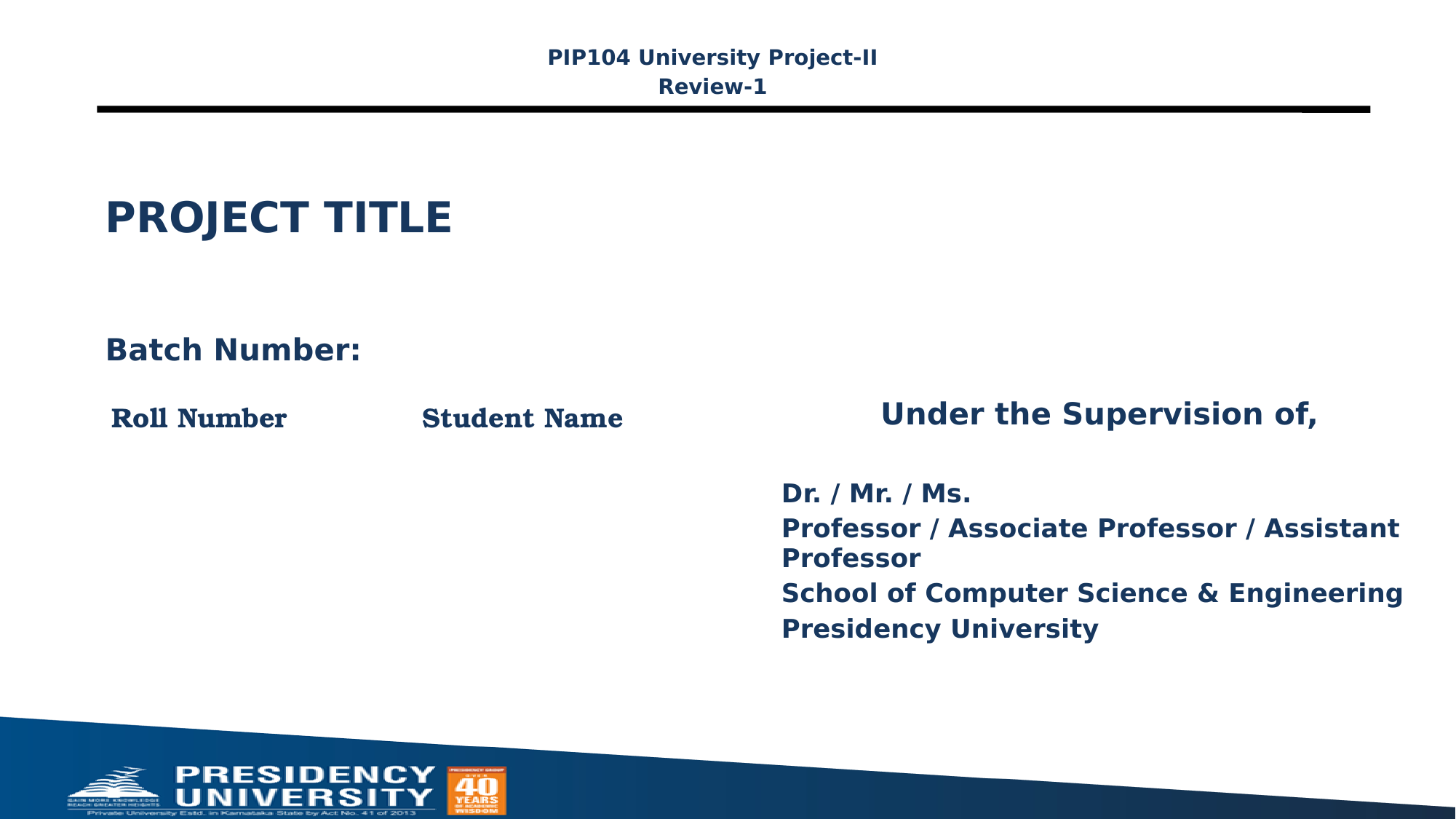

PIP104 University Project-II
Review-1
# PROJECT TITLE
Batch Number:

Under the Supervision of,

Dr. / Mr. / Ms.
Professor / Associate Professor / Assistant Professor
School of Computer Science & Engineering
Presidency University

| Roll Number | Student Name |
| --- | --- |
|  |  |
|  |  |
|  |  |
|  |  |
|  |  |